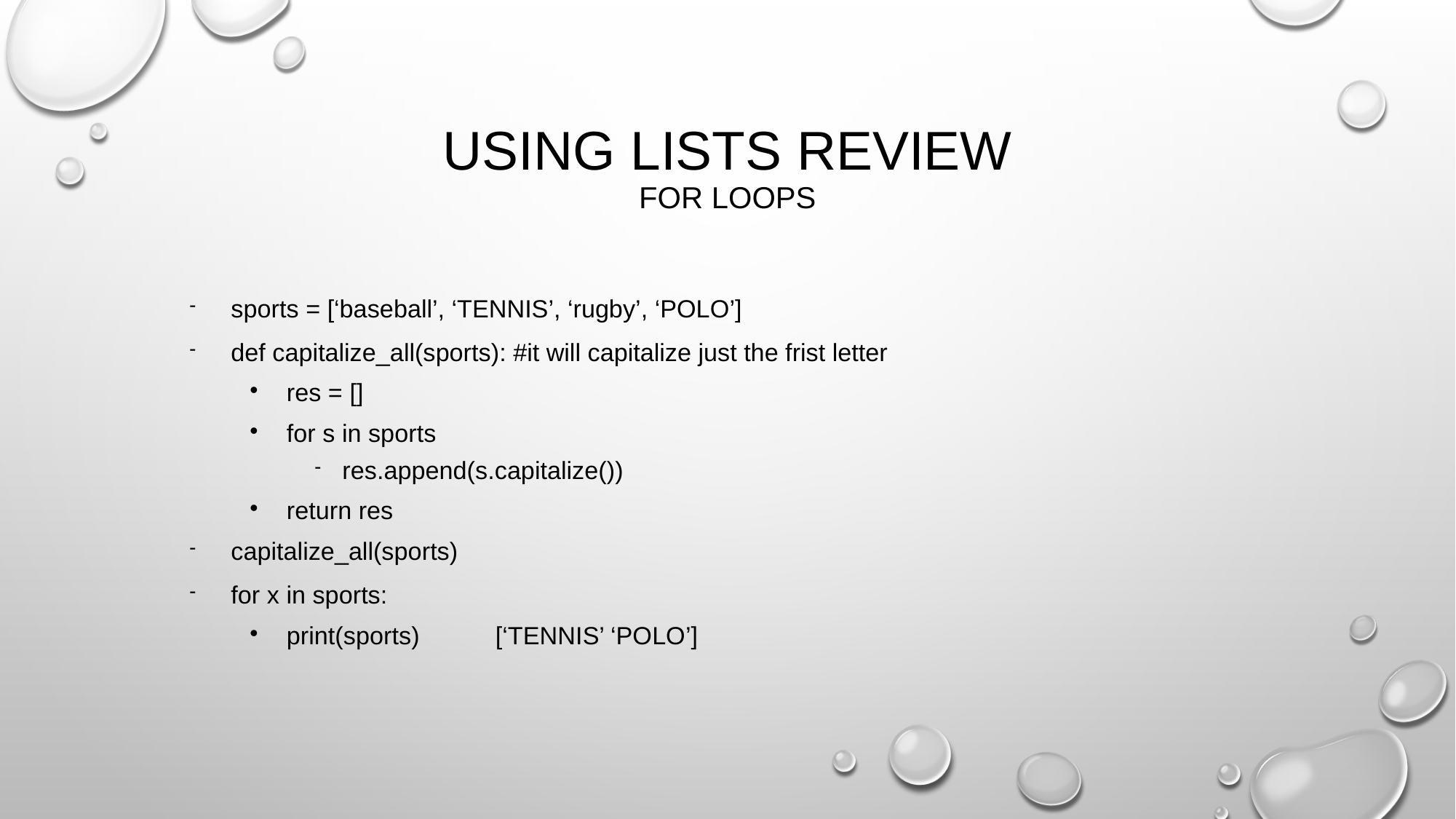

Using lists review
FOR LOOPS

sports = [‘baseball’, ‘TENNIS’, ‘rugby’, ‘POLO’]
def capitalize_all(sports): #it will capitalize just the frist letter
res = []
for s in sports
res.append(s.capitalize())
return res
capitalize_all(sports)
for x in sports:
print(sports)           [‘TENNIS’ ‘POLO’]